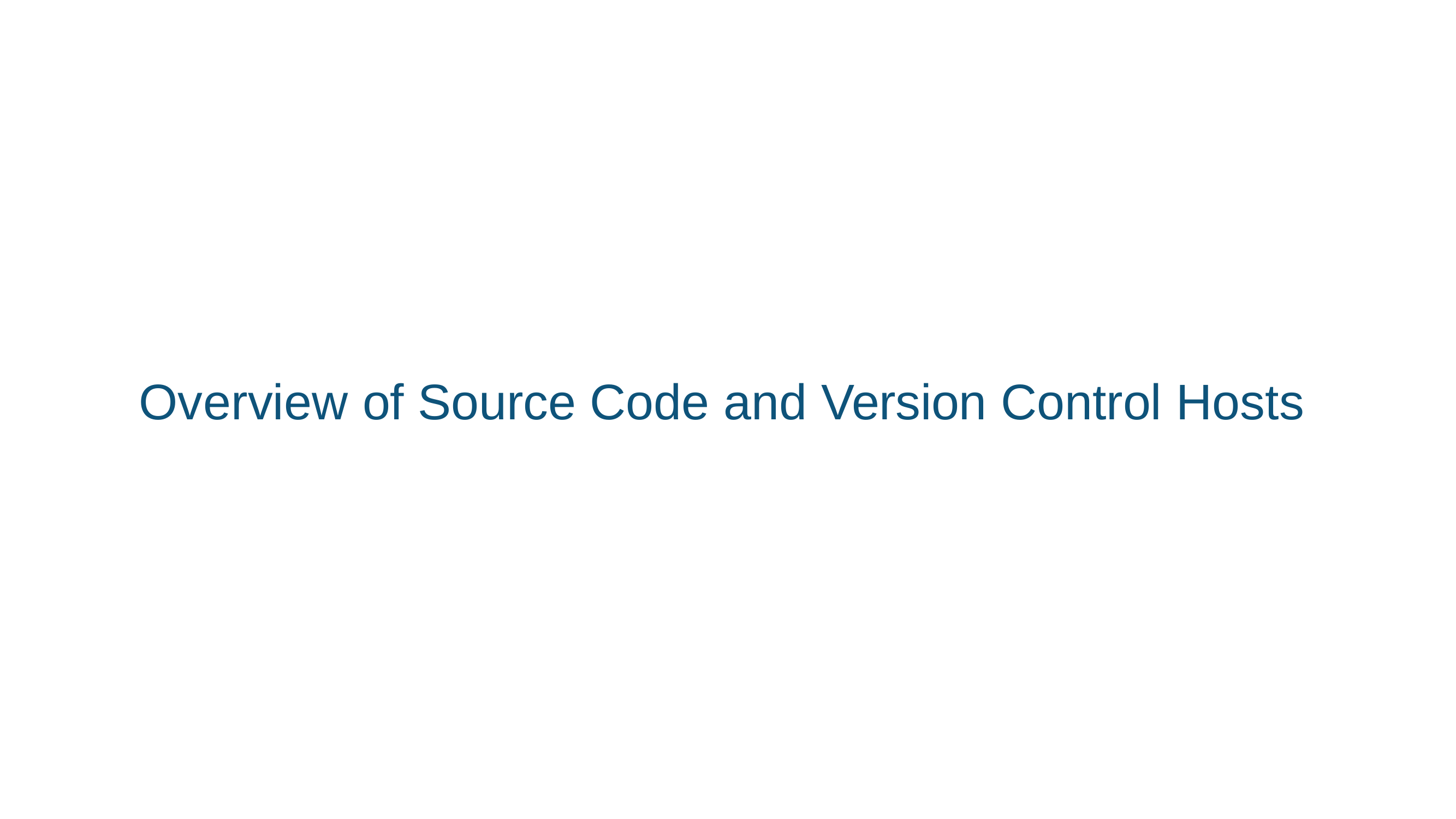

Version Control Systems
Overview of Source Code and Version Control Hosts